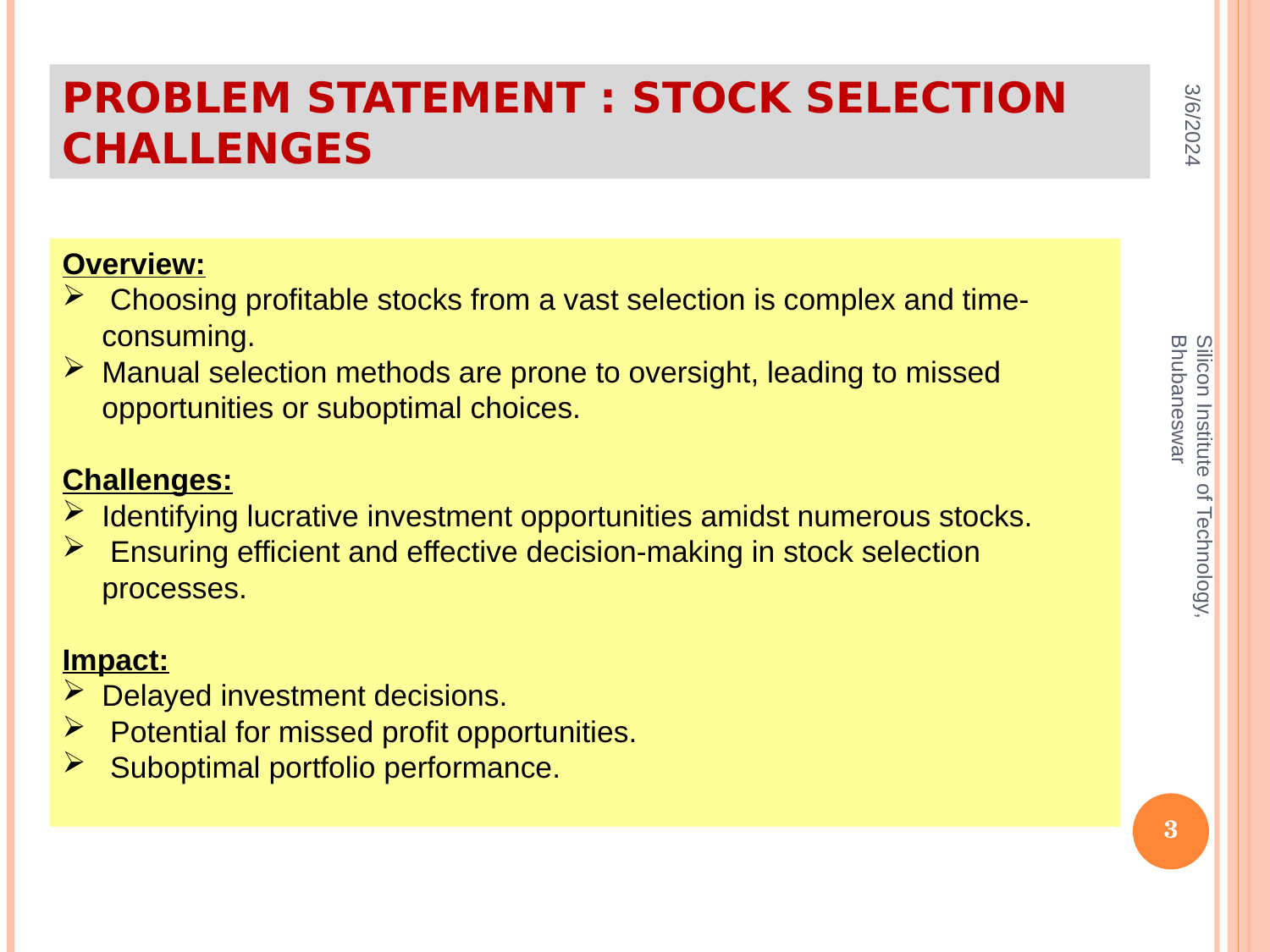

Problem Statement : Stock Selection Challenges
3/6/2024
Overview:
 Choosing profitable stocks from a vast selection is complex and time-consuming.
Manual selection methods are prone to oversight, leading to missed opportunities or suboptimal choices.

Challenges:
Identifying lucrative investment opportunities amidst numerous stocks.
 Ensuring efficient and effective decision-making in stock selection processes.

Impact:
Delayed investment decisions.
 Potential for missed profit opportunities.
 Suboptimal portfolio performance.

Silicon Institute of Technology, Bhubaneswar
3